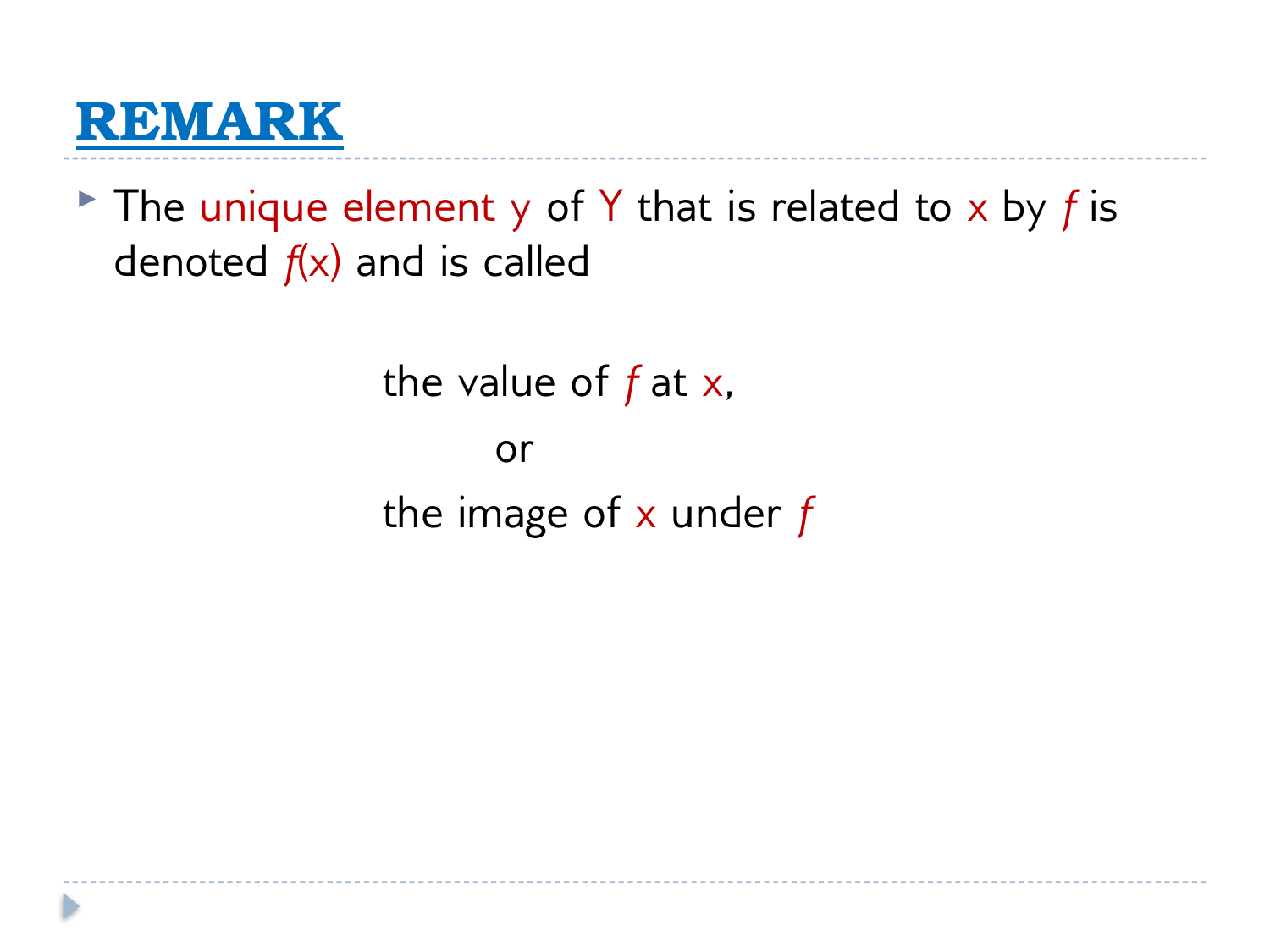

# REMARK
The unique element y of Y that is related to x by f is denoted f(x) and is called
			 the value of f at x,
				or
			 the image of x under f